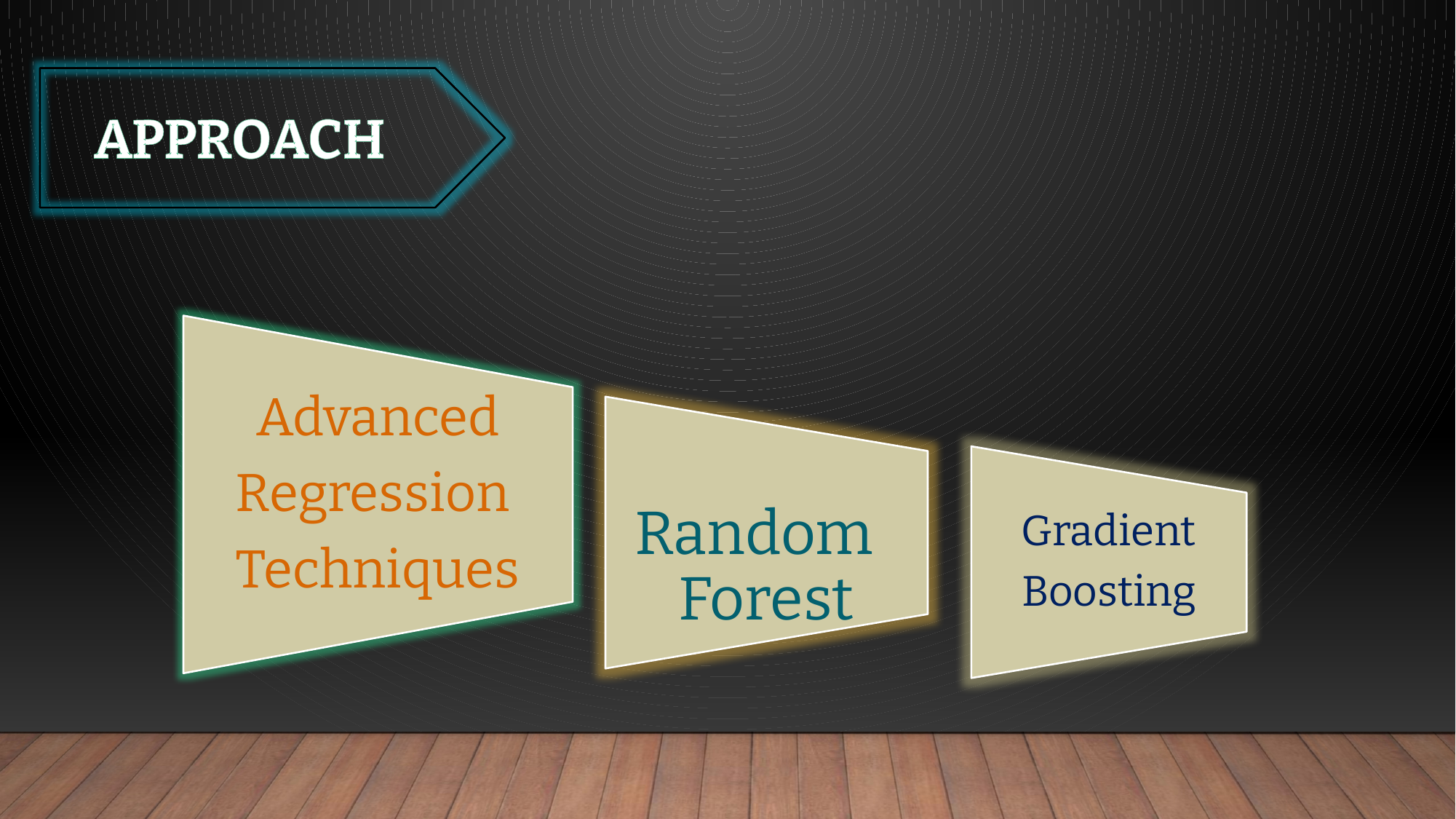

APPROACH
Advanced
Regression
Techniques

Random   Forest
Gradient
Boosting